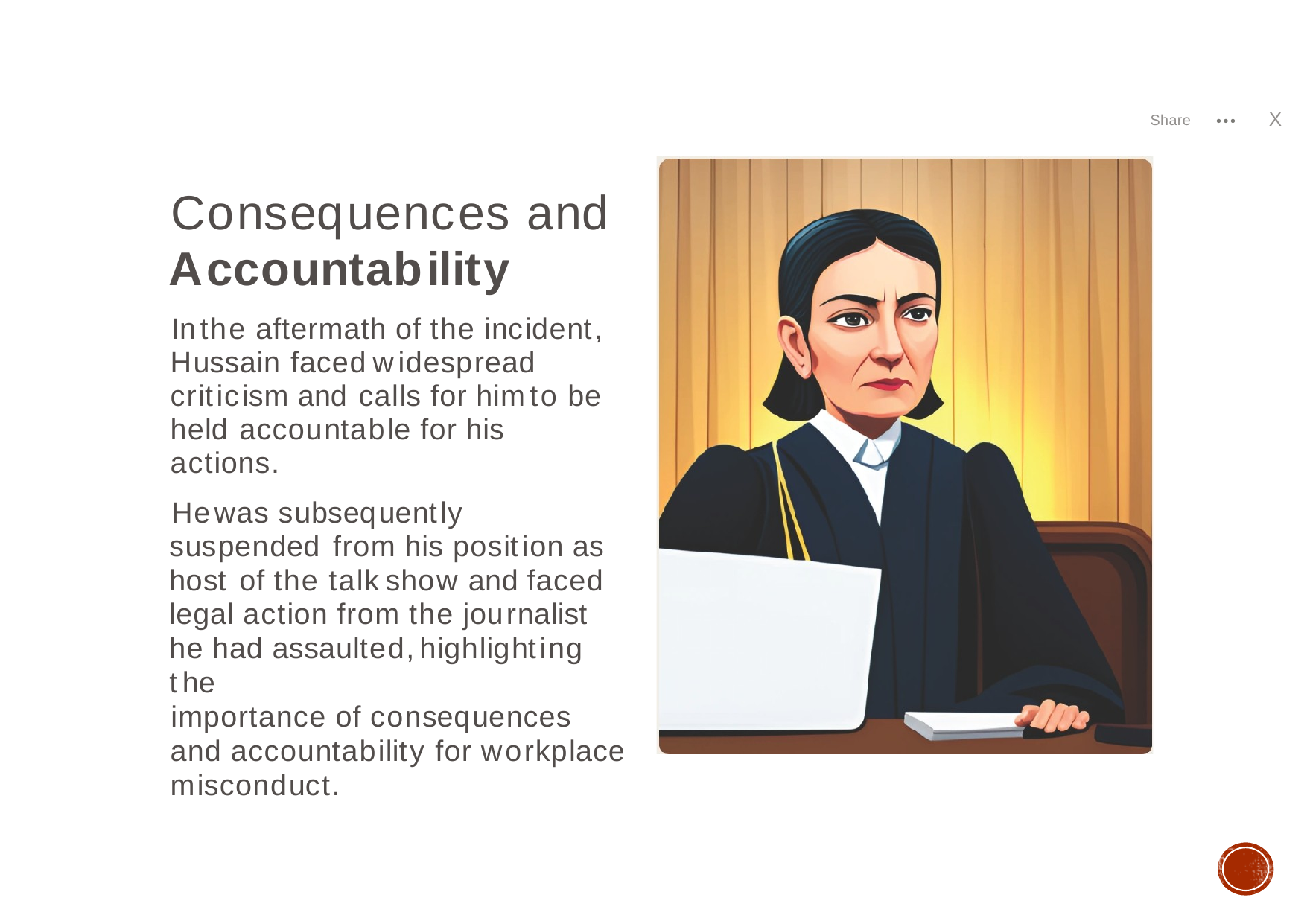

••• 	X
Share

Consequences and
Accountability
Inthe aftermath of the incident, Hussain facedwidespread criticism and calls for himto be held accountable for his actions.
Hewas subsequently suspended from his position as host of the talkshow and faced legal action from the journalist he had assaulted,highlighting the
importance of consequences and accountability for workplace misconduct.